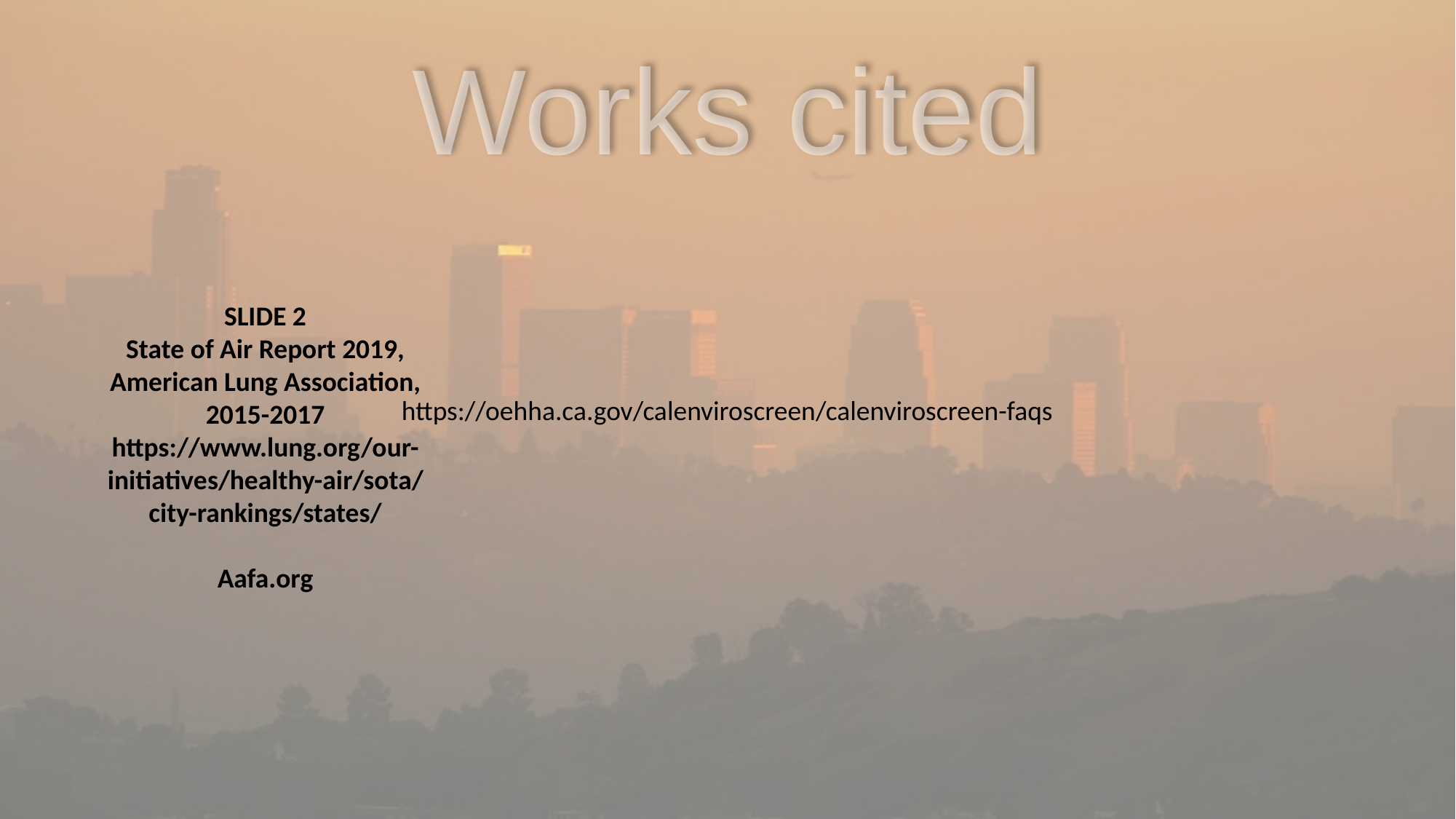

Works cited
SLIDE 2
State of Air Report 2019, American Lung Association, 2015-2017
https://www.lung.org/our-initiatives/healthy-air/sota/city-rankings/states/

Aafa.org
https://oehha.ca.gov/calenviroscreen/calenviroscreen-faqs